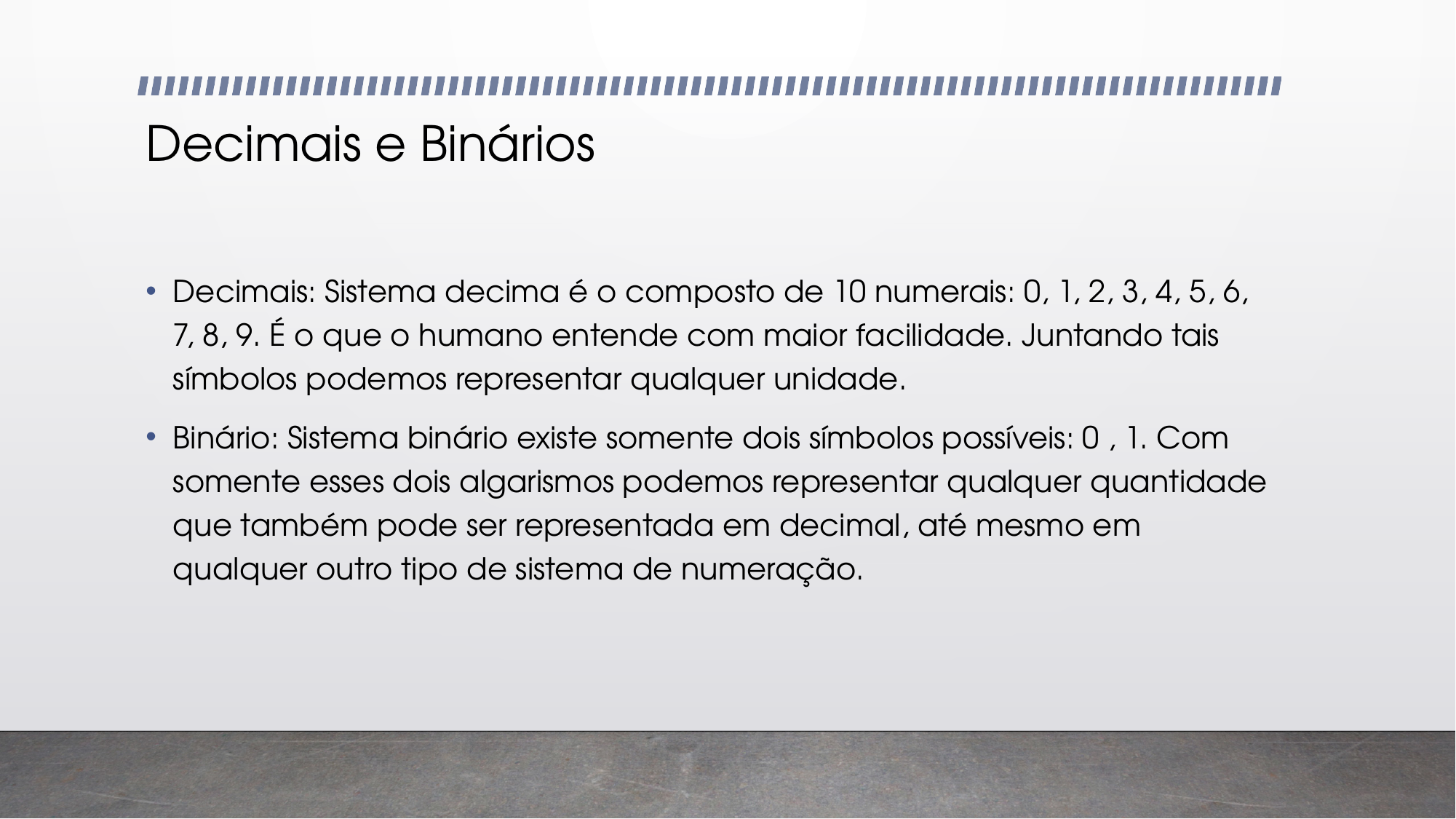

# Decimais e Binários
Decimais: Sistema decima é o composto de 10 numerais: 0, 1, 2, 3, 4, 5, 6, 7, 8, 9. É o que o humano entende com maior facilidade. Juntando tais símbolos podemos representar qualquer unidade.
Binário: Sistema binário existe somente dois símbolos possíveis: 0 , 1. Com somente esses dois algarismos podemos representar qualquer quantidade que também pode ser representada em decimal, até mesmo em qualquer outro tipo de sistema de numeração.